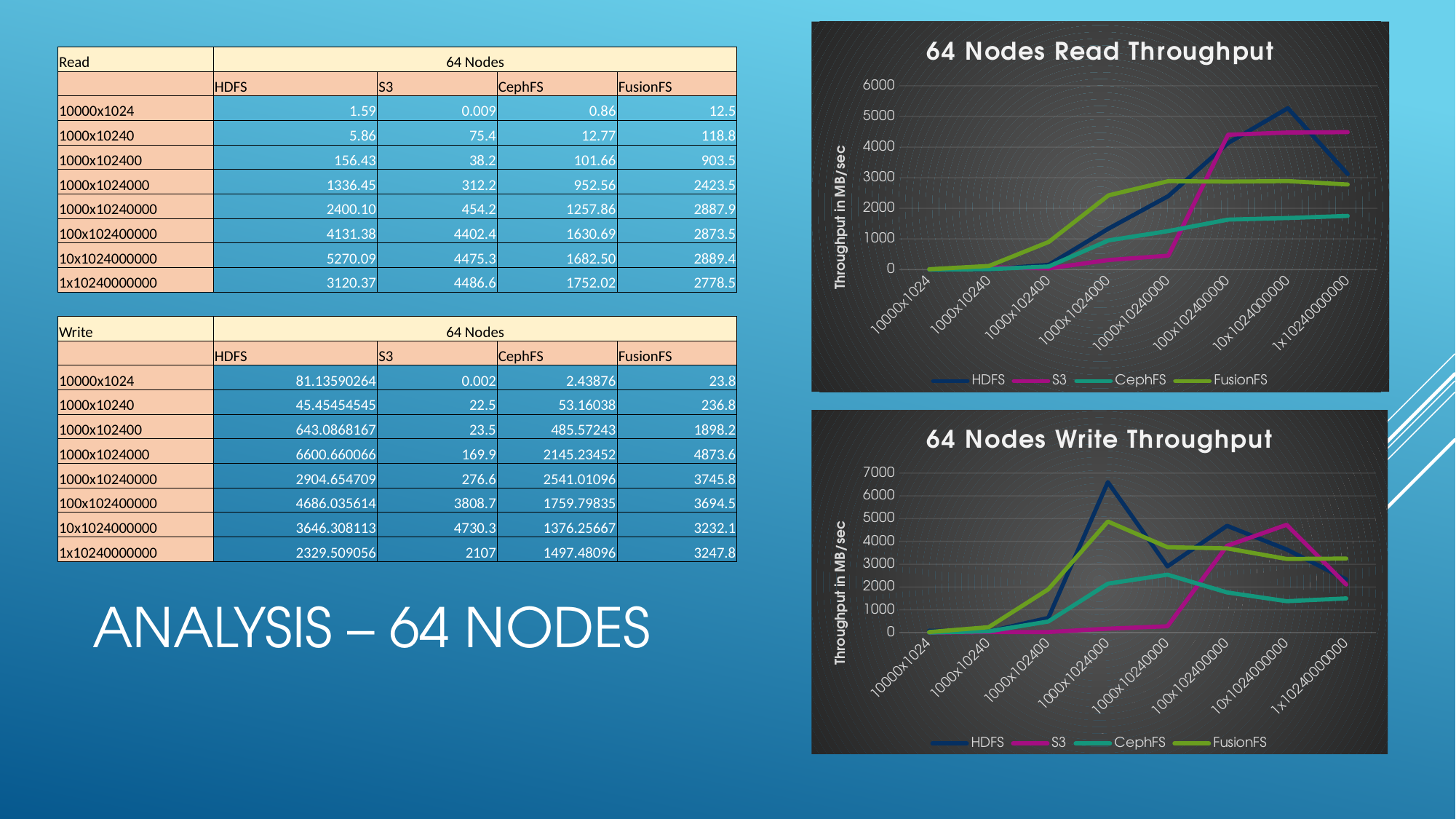

### Chart: 64 Nodes Read Throughput

| Category | HDFS | S3 | CephFS | FusionFS |
|---|---|---|---|---|
| 10000x1024 | 1.585037248 | 0.009 | 0.86188 | 12.5 |
| 1000x10240 | 5.857372967999995 | 75.4 | 12.77282 | 118.8 |
| 1000x102400 | 156.4333203 | 38.2 | 101.66047 | 903.5 |
| 1000x1024000 | 1336.451721 | 312.2 | 952.5614899999997 | 2423.5 |
| 1000x10240000 | 2400.096004 | 454.2 | 1257.86278 | 2887.9 |
| 100x102400000 | 4131.377814999999 | 4402.4 | 1630.69357 | 2873.5 |
| 10x1024000000 | 5270.092227 | 4475.3 | 1682.50125 | 2889.4 |
| 1x10240000000 | 3120.368203 | 4486.6 | 1752.01767 | 2778.5 |
| Read | 64 Nodes |  |  |  |
| --- | --- | --- | --- | --- |
|  | HDFS | S3 | CephFS | FusionFS |
| 10000x1024 | 1.59 | 0.009 | 0.86 | 12.5 |
| 1000x10240 | 5.86 | 75.4 | 12.77 | 118.8 |
| 1000x102400 | 156.43 | 38.2 | 101.66 | 903.5 |
| 1000x1024000 | 1336.45 | 312.2 | 952.56 | 2423.5 |
| 1000x10240000 | 2400.10 | 454.2 | 1257.86 | 2887.9 |
| 100x102400000 | 4131.38 | 4402.4 | 1630.69 | 2873.5 |
| 10x1024000000 | 5270.09 | 4475.3 | 1682.50 | 2889.4 |
| 1x10240000000 | 3120.37 | 4486.6 | 1752.02 | 2778.5 |
|  |  |  |  |  |
| Write | 64 Nodes |  |  |  |
|  | HDFS | S3 | CephFS | FusionFS |
| 10000x1024 | 81.13590264 | 0.002 | 2.43876 | 23.8 |
| 1000x10240 | 45.45454545 | 22.5 | 53.16038 | 236.8 |
| 1000x102400 | 643.0868167 | 23.5 | 485.57243 | 1898.2 |
| 1000x1024000 | 6600.660066 | 169.9 | 2145.23452 | 4873.6 |
| 1000x10240000 | 2904.654709 | 276.6 | 2541.01096 | 3745.8 |
| 100x102400000 | 4686.035614 | 3808.7 | 1759.79835 | 3694.5 |
| 10x1024000000 | 3646.308113 | 4730.3 | 1376.25667 | 3232.1 |
| 1x10240000000 | 2329.509056 | 2107 | 1497.48096 | 3247.8 |

### Chart: 64 Nodes Write Throughput

| Category | HDFS | S3 | CephFS | FusionFS |
|---|---|---|---|---|
| 10000x1024 | 81.13590264 | 0.002 | 2.43876 | 23.8 |
| 1000x10240 | 45.45454545 | 22.5 | 53.16038 | 236.8 |
| 1000x102400 | 643.0868167 | 23.5 | 485.57243 | 1898.2 |
| 1000x1024000 | 6600.660066 | 169.9 | 2145.23452 | 4873.6 |
| 1000x10240000 | 2904.654709 | 276.6 | 2541.01096 | 3745.8 |
| 100x102400000 | 4686.035614 | 3808.7 | 1759.79835 | 3694.5 |
| 10x1024000000 | 3646.308113 | 4730.3 | 1376.25667 | 3232.1 |
| 1x10240000000 | 2329.509056 | 2107.0 | 1497.48096 | 3247.8 |
# ANALYSIS – 64 Nodes